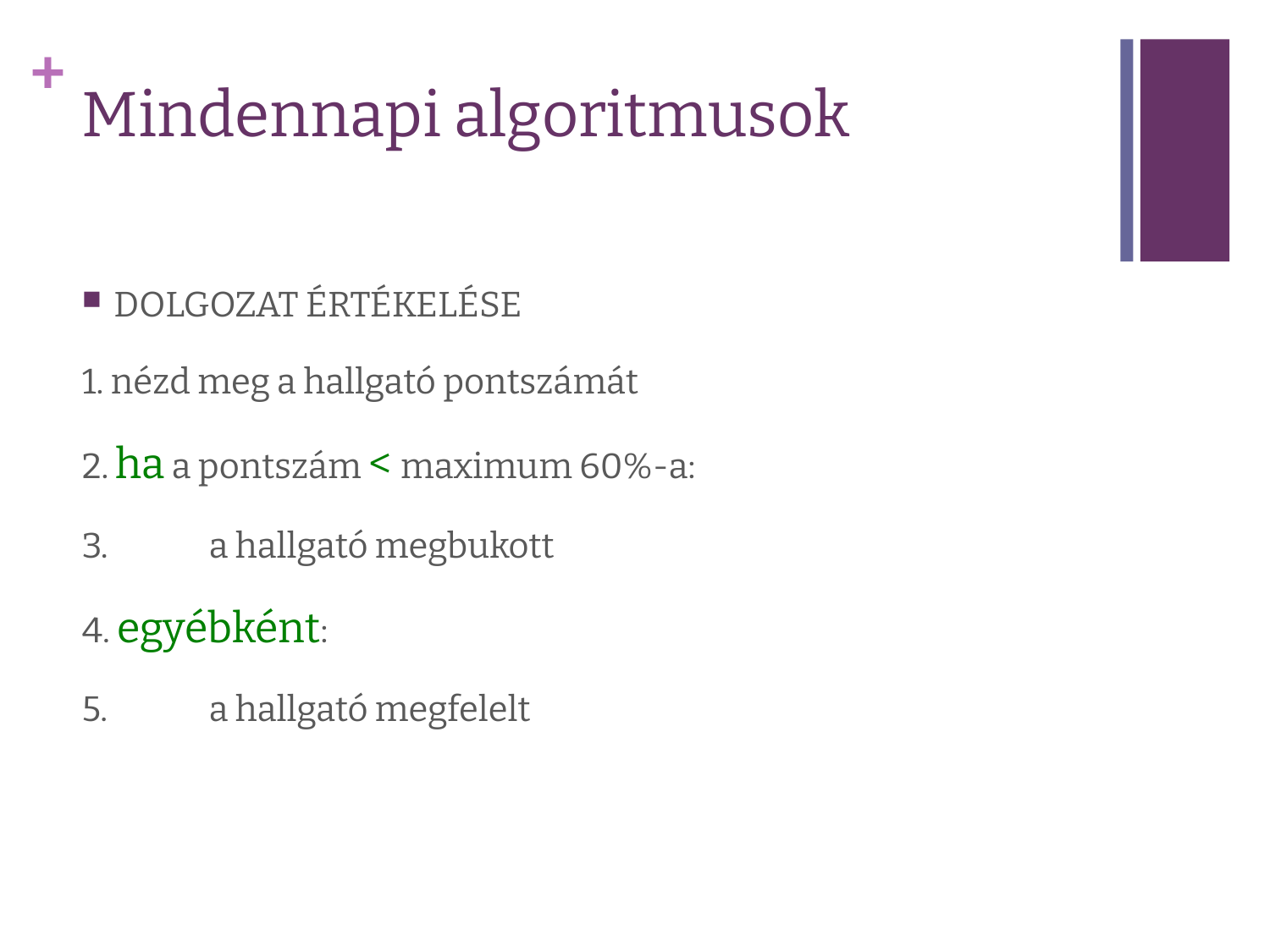

# Mindennapi algoritmusok
DOLGOZAT ÉRTÉKELÉSE
1. nézd meg a hallgató pontszámát
2. ha a pontszám < maximum 60%-a:
3. 	a hallgató megbukott
4. egyébként:
5. 	a hallgató megfelelt